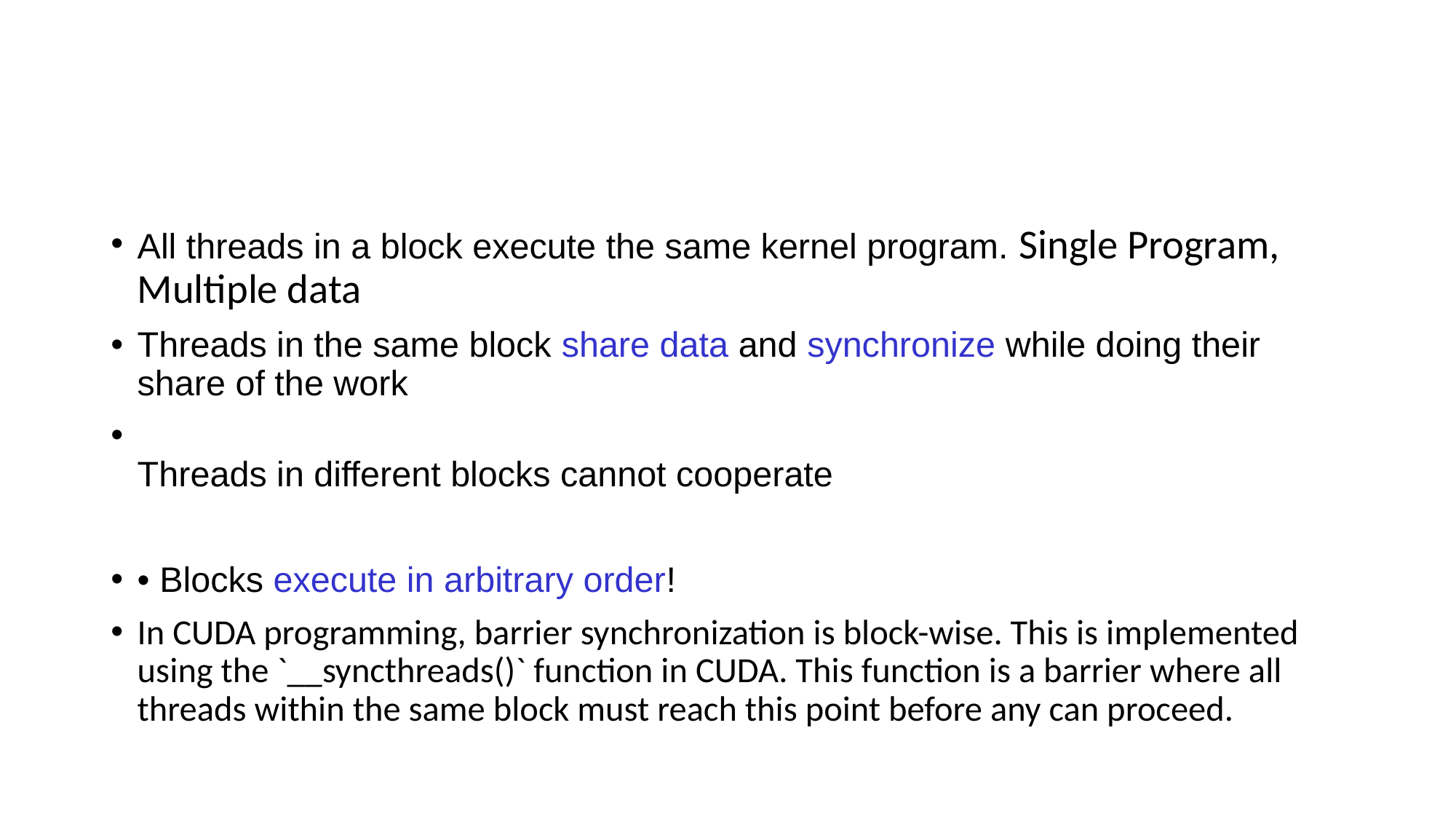

#
All threads in a block execute the same kernel program. Single Program, Multiple data
Threads in the same block share data and synchronize while doing their share of the work
Threads in different blocks cannot cooperate

• Blocks execute in arbitrary order!
In CUDA programming, barrier synchronization is block-wise. This is implemented using the `__syncthreads()` function in CUDA. This function is a barrier where all threads within the same block must reach this point before any can proceed.